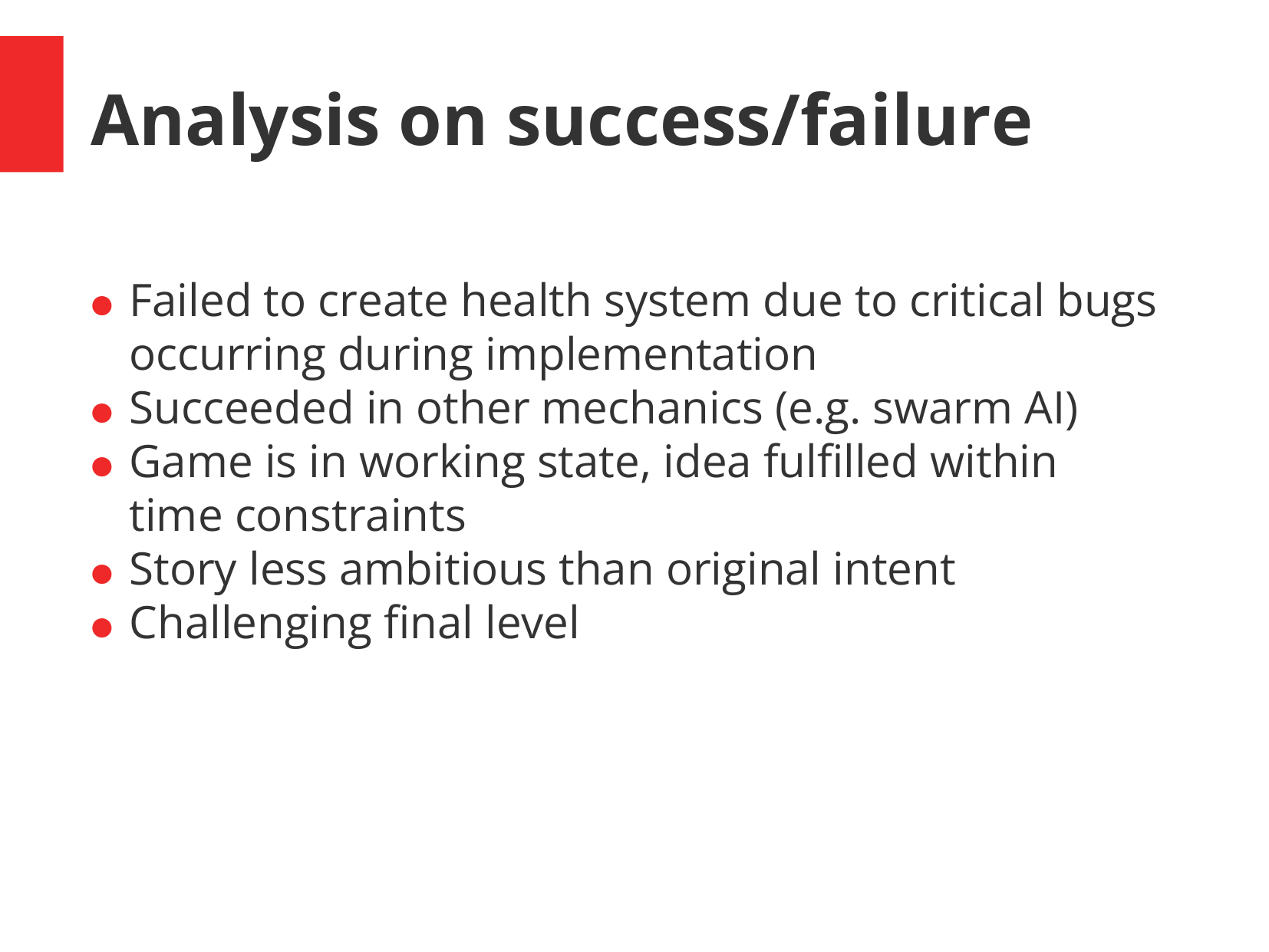

Analysis on success/failure
Failed to create health system due to critical bugs occurring during implementation
Succeeded in other mechanics (e.g. swarm AI)
Game is in working state, idea fulfilled within time constraints
Story less ambitious than original intent
Challenging final level